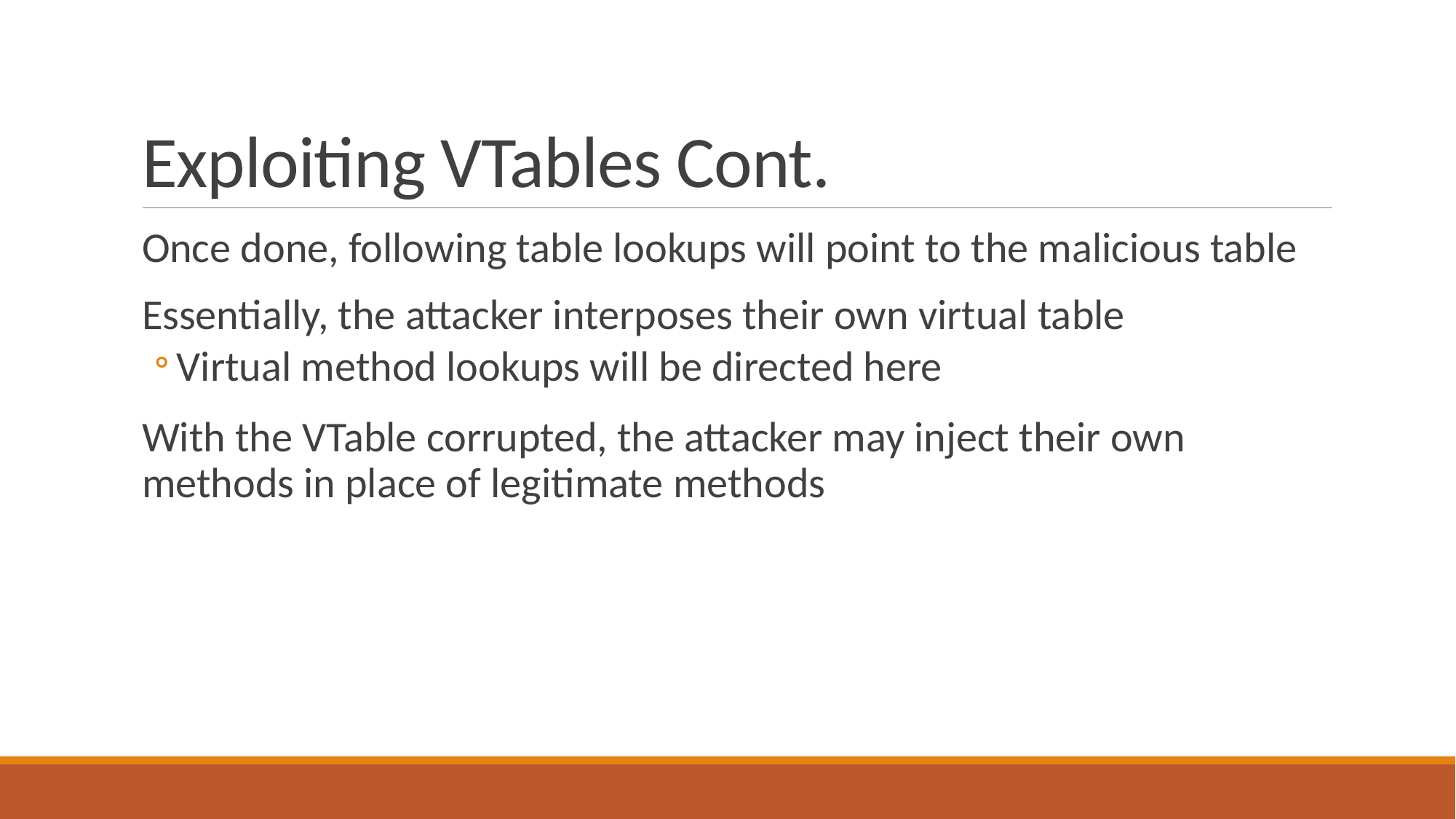

# Exploiting VTables Cont.
Once done, following table lookups will point to the malicious table
Essentially, the attacker interposes their own virtual table
Virtual method lookups will be directed here
With the VTable corrupted, the attacker may inject their own methods in place of legitimate methods